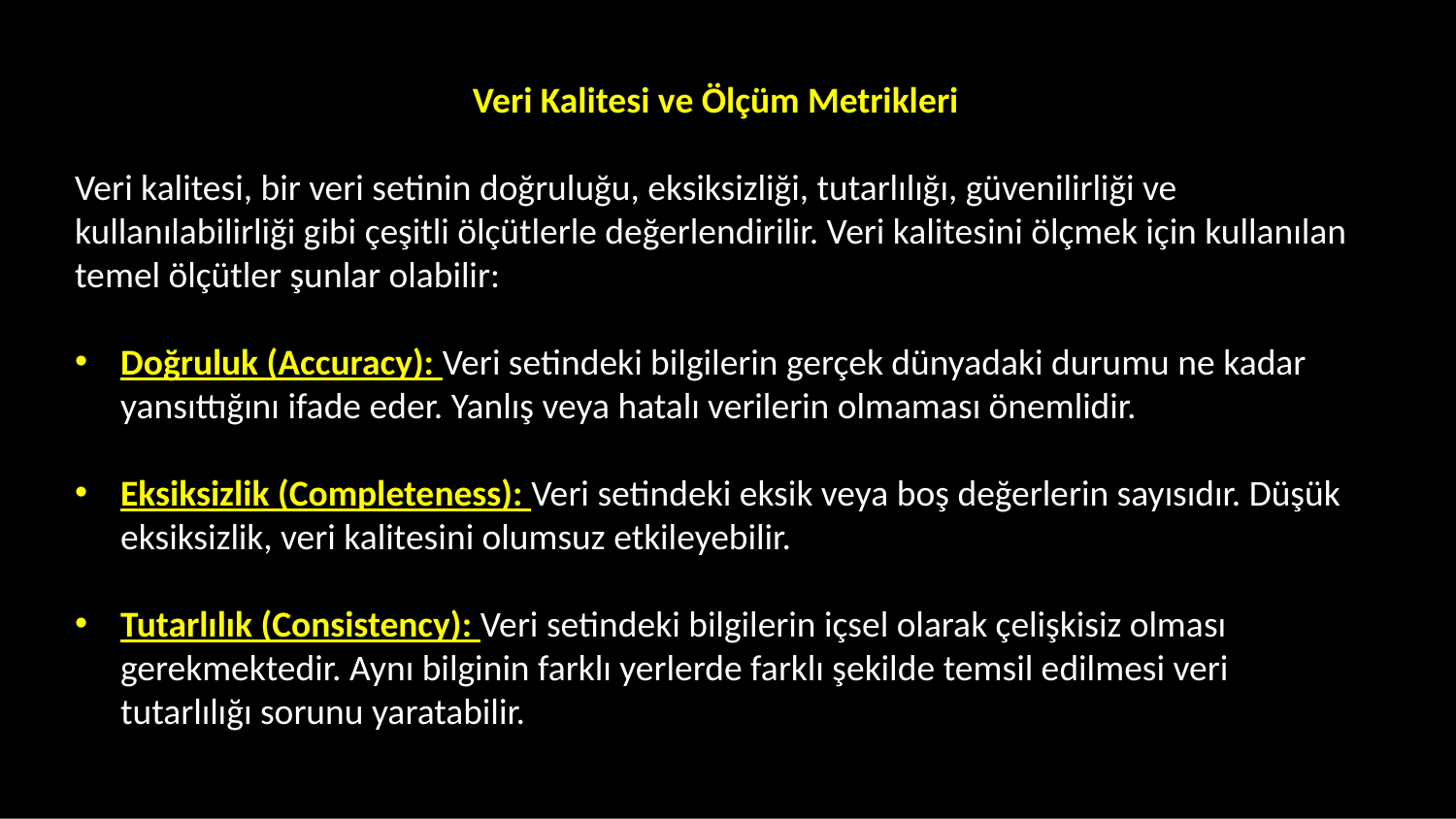

Veri Kalitesi ve Ölçüm Metrikleri

Veri kalitesi, bir veri setinin doğruluğu, eksiksizliği, tutarlılığı, güvenilirliği ve kullanılabilirliği gibi çeşitli ölçütlerle değerlendirilir. Veri kalitesini ölçmek için kullanılan temel ölçütler şunlar olabilir:

Doğruluk (Accuracy): Veri setindeki bilgilerin gerçek dünyadaki durumu ne kadar yansıttığını ifade eder. Yanlış veya hatalı verilerin olmaması önemlidir.

Eksiksizlik (Completeness): Veri setindeki eksik veya boş değerlerin sayısıdır. Düşük eksiksizlik, veri kalitesini olumsuz etkileyebilir.

Tutarlılık (Consistency): Veri setindeki bilgilerin içsel olarak çelişkisiz olması gerekmektedir. Aynı bilginin farklı yerlerde farklı şekilde temsil edilmesi veri tutarlılığı sorunu yaratabilir.